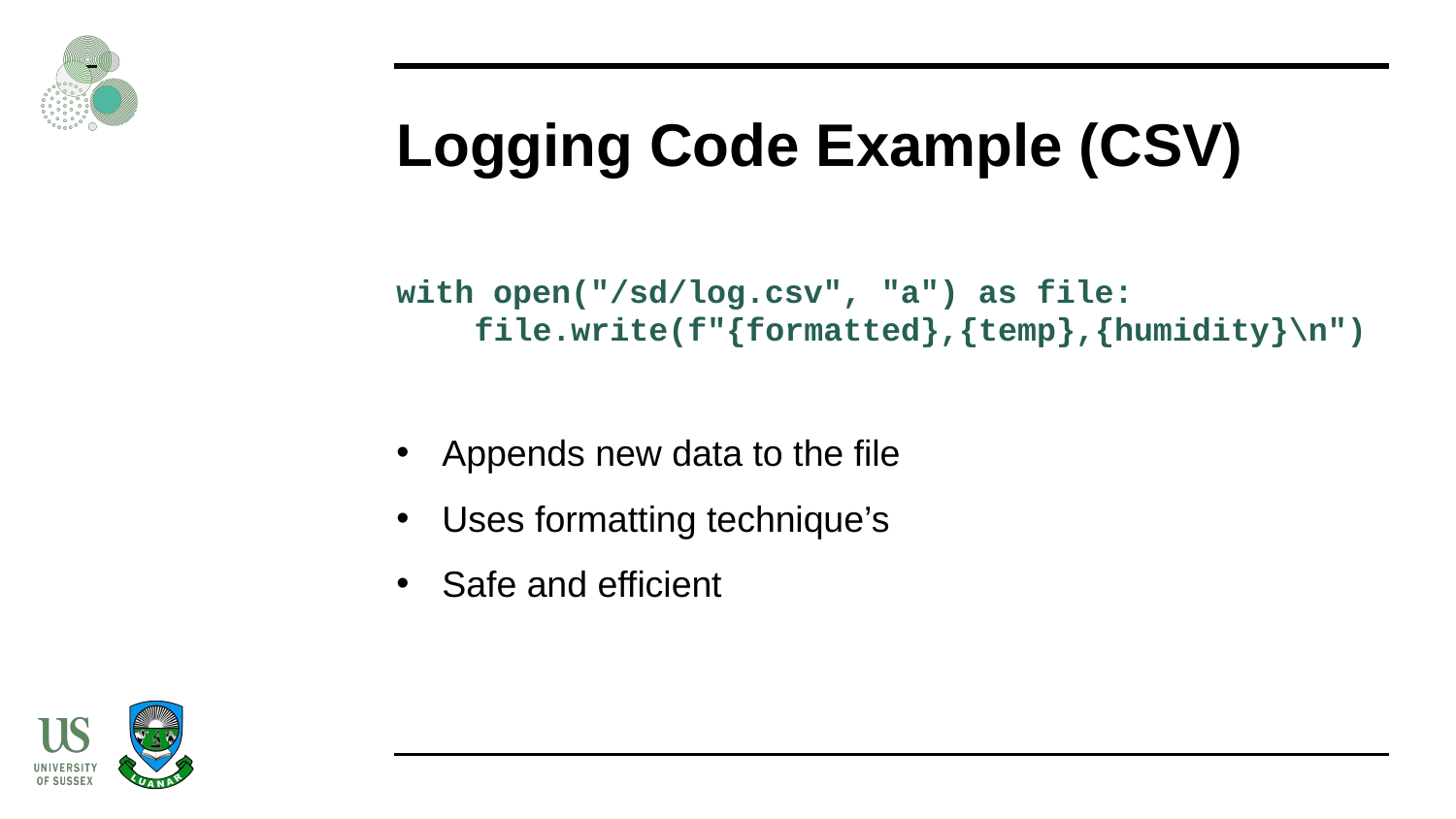

# Logging Code Example (CSV)
with open("/sd/log.csv", "a") as file:
    file.write(f"{formatted},{temp},{humidity}\n")
Appends new data to the file
Uses formatting technique’s
Safe and efficient